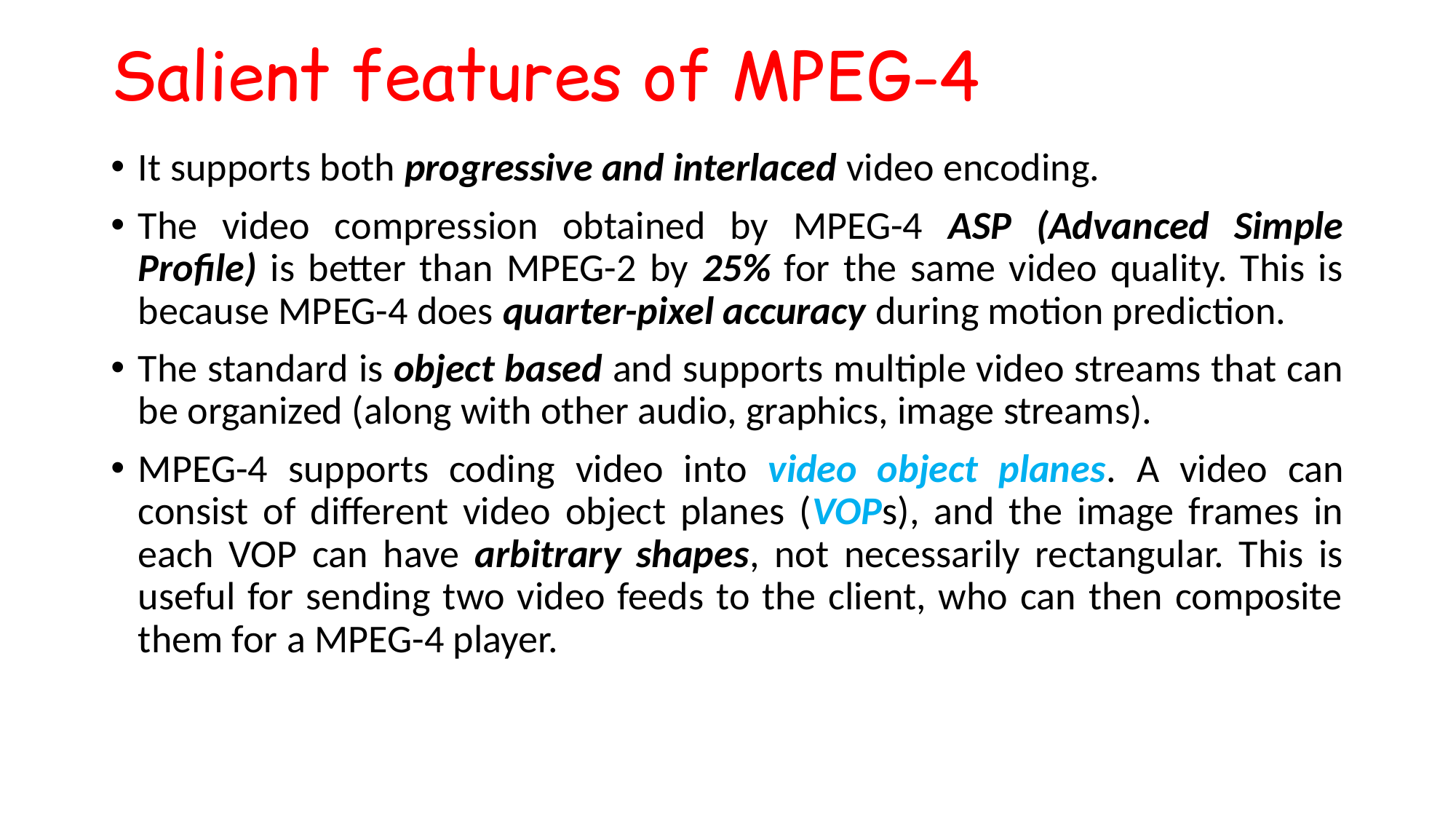

# Salient features of MPEG-4
It supports both progressive and interlaced video encoding.
The video compression obtained by MPEG-4 ASP (Advanced Simple Profile) is better than MPEG-2 by 25% for the same video quality. This is because MPEG-4 does quarter-pixel accuracy during motion prediction.
The standard is object based and supports multiple video streams that can be organized (along with other audio, graphics, image streams).
MPEG-4 supports coding video into video object planes. A video can consist of different video object planes (VOPs), and the image frames in each VOP can have arbitrary shapes, not necessarily rectangular. This is useful for sending two video feeds to the client, who can then composite them for a MPEG-4 player.